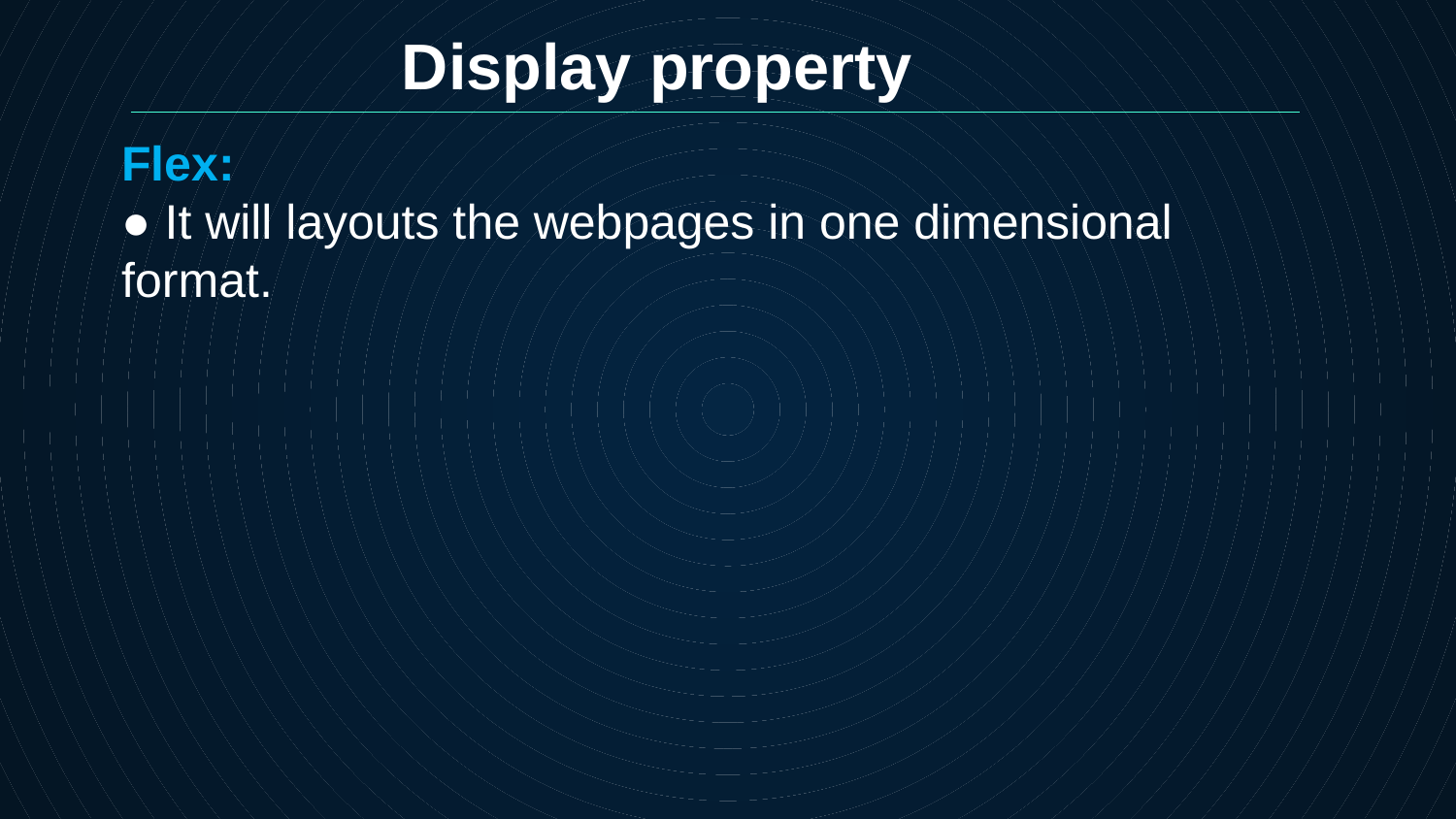

Display property
Flex:
● It will layouts the webpages in one dimensional format.